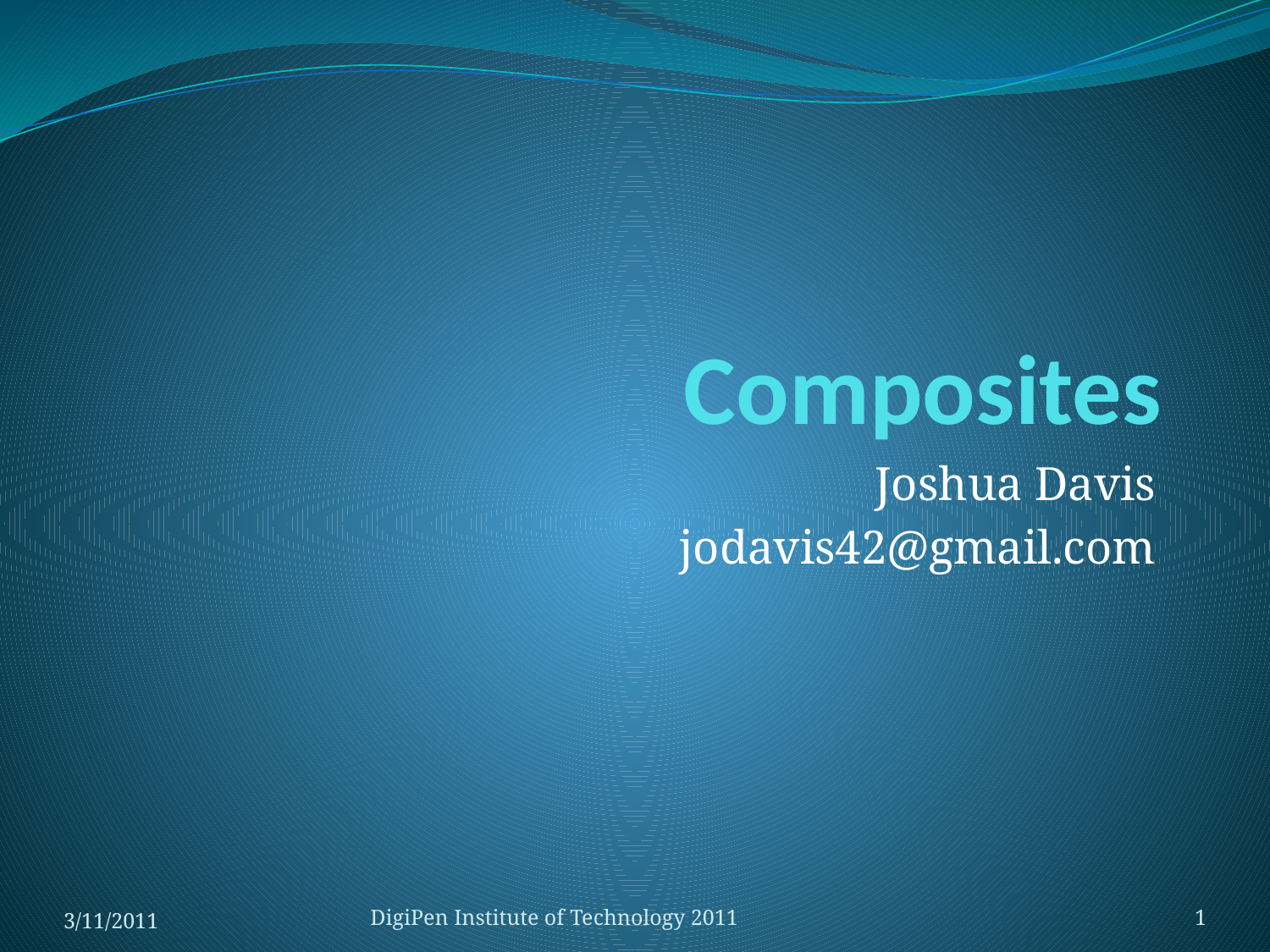

# Composites
Joshua Davis
jodavis42@gmail.com
3/11/2011
DigiPen Institute of Technology 2011
1